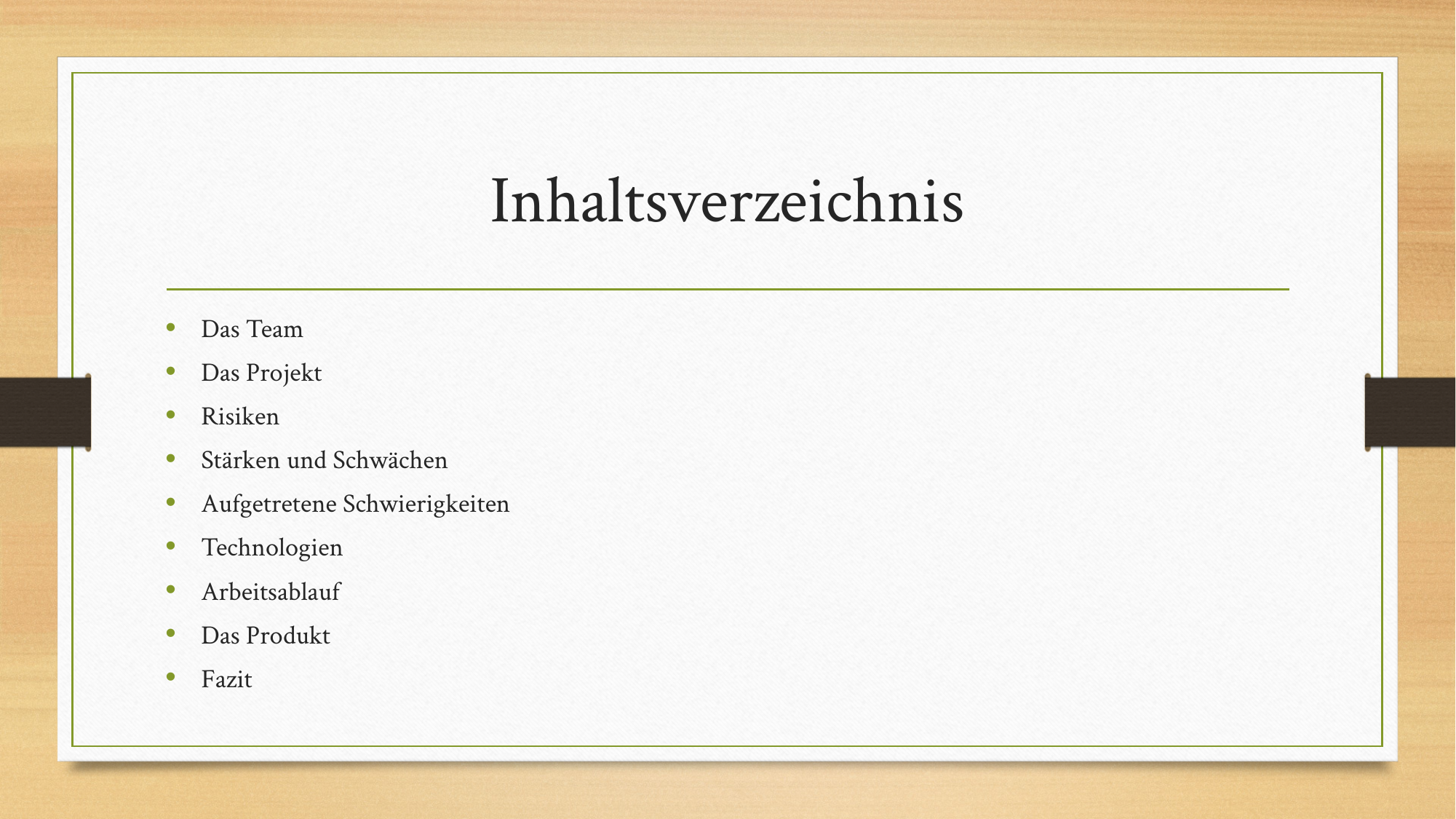

# Inhaltsverzeichnis
Das Team
Das Projekt
Risiken
Stärken und Schwächen
Aufgetretene Schwierigkeiten
Technologien
Arbeitsablauf
Das Produkt
Fazit